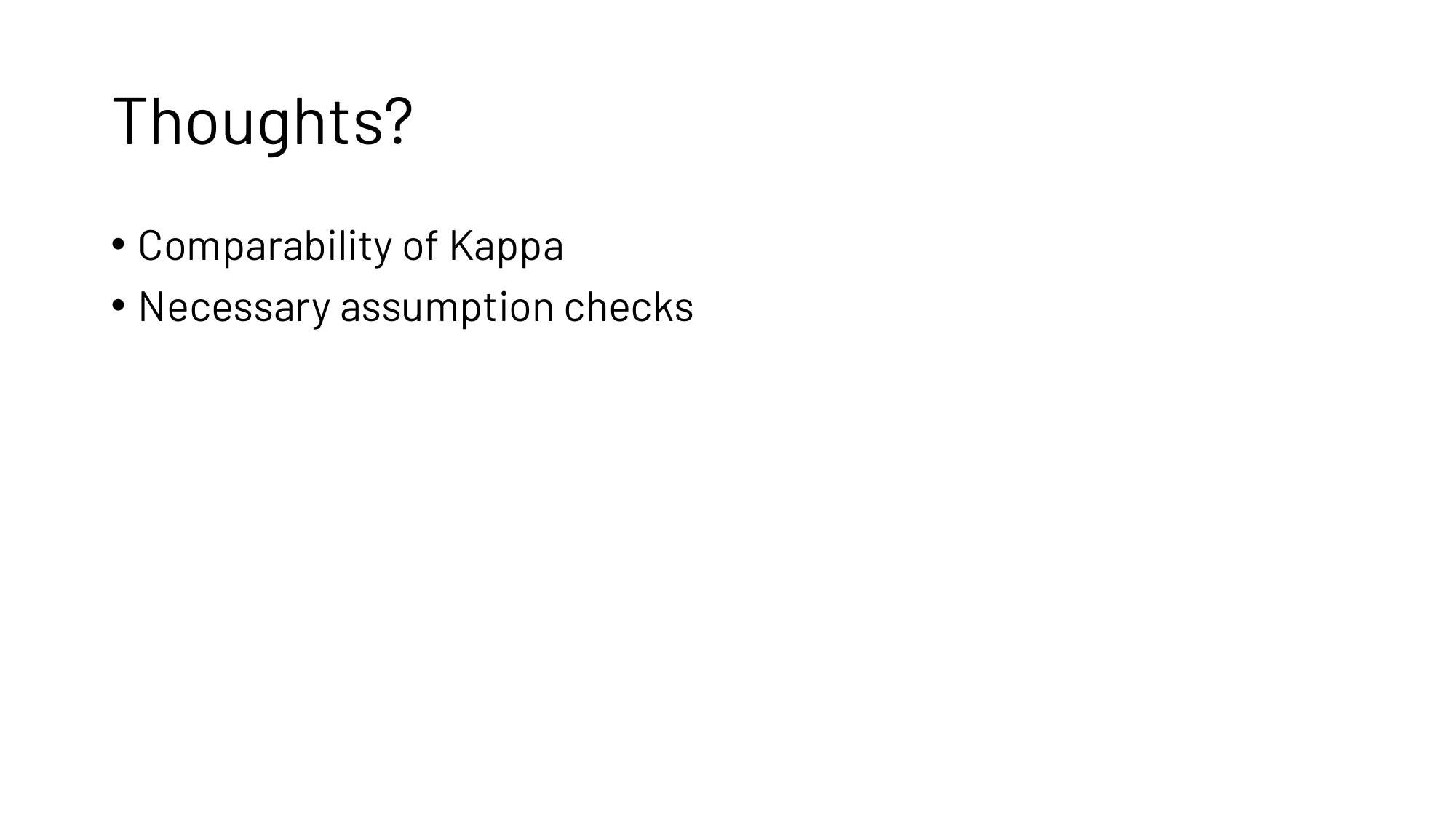

# Thoughts?
Comparability of Kappa
Necessary assumption checks